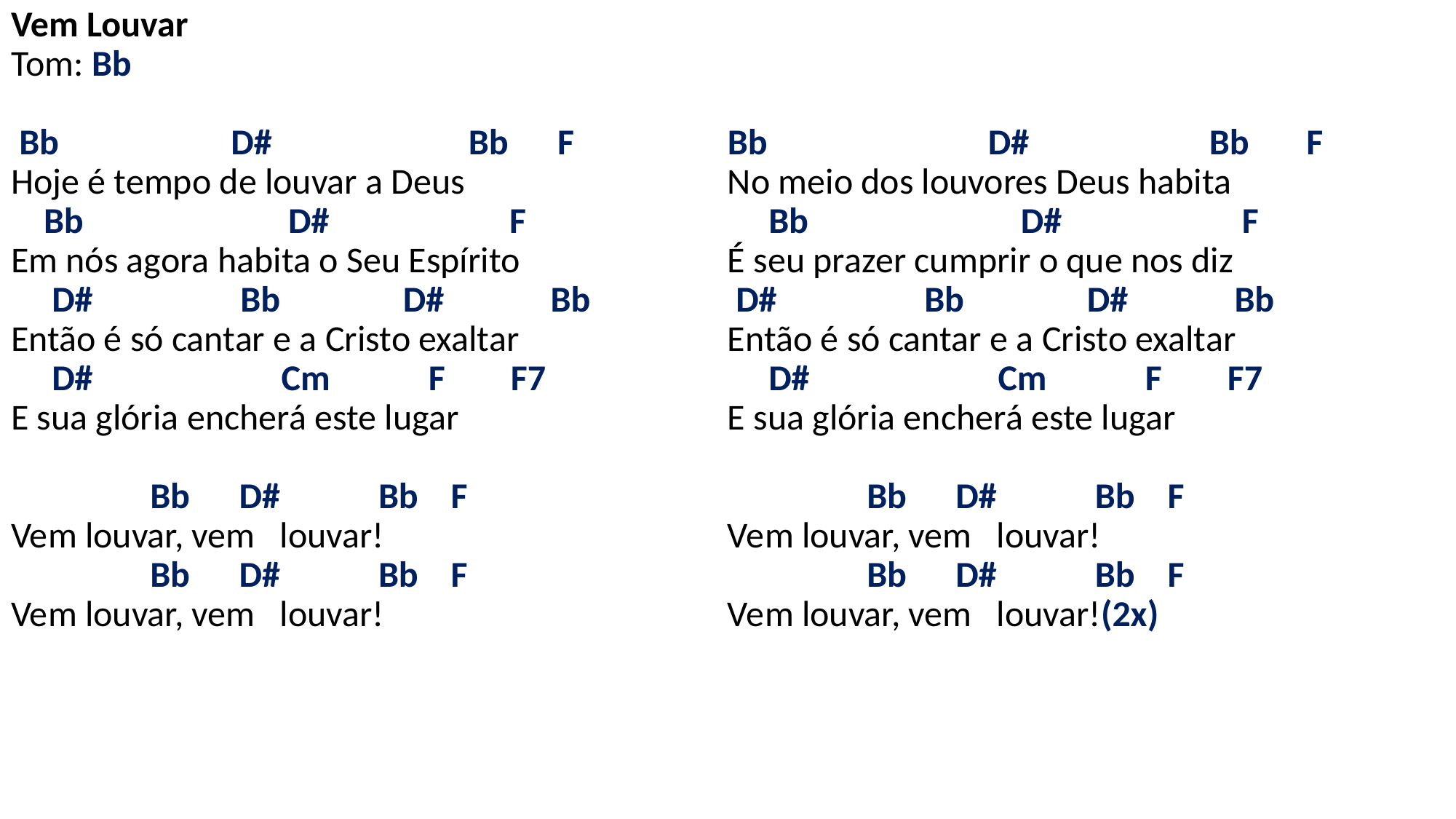

# Vem Louvar Tom: Bb   Bb                     D#                        Bb      F Hoje é tempo de louvar a Deus Bb                         D#                      F Em nós agora habita o Seu Espírito D#                  Bb               D#             Bb Então é só cantar e a Cristo exaltar D#                       Cm            F        F7 E sua glória encherá este lugar   Bb      D#            Bb    F Vem louvar, vem   louvar! Bb      D#            Bb    F Vem louvar, vem   louvar!   Bb                           D#                      Bb       F No meio dos louvores Deus habita Bb                          D#                      F É seu prazer cumprir o que nos diz D#                  Bb               D#             Bb Então é só cantar e a Cristo exaltar D#                       Cm            F        F7 E sua glória encherá este lugar   Bb      D#            Bb    F Vem louvar, vem   louvar! Bb      D#            Bb    F Vem louvar, vem   louvar!(2x)